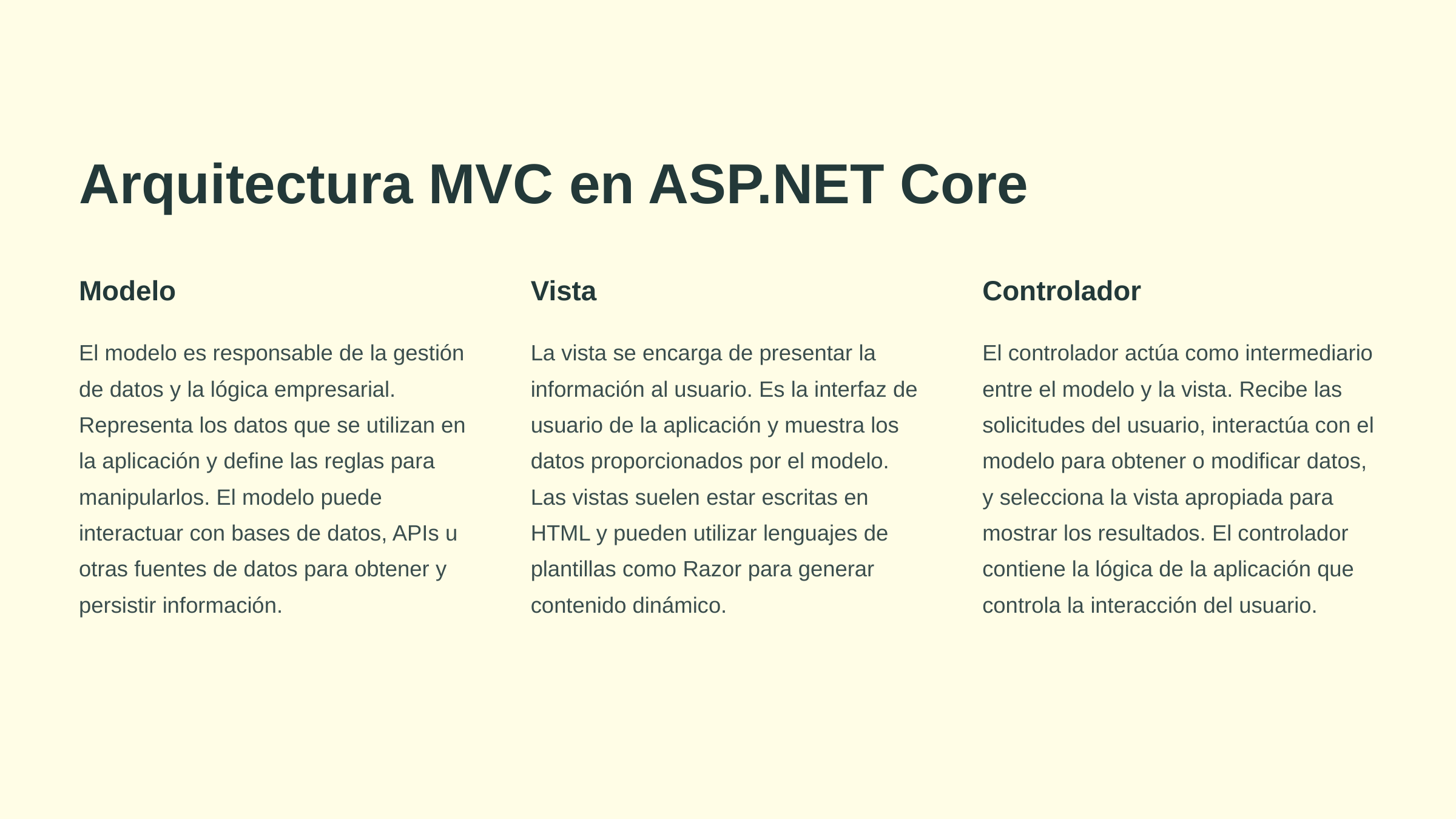

Arquitectura MVC en ASP.NET Core
Modelo
Vista
Controlador
El modelo es responsable de la gestión de datos y la lógica empresarial. Representa los datos que se utilizan en la aplicación y define las reglas para manipularlos. El modelo puede interactuar con bases de datos, APIs u otras fuentes de datos para obtener y persistir información.
La vista se encarga de presentar la información al usuario. Es la interfaz de usuario de la aplicación y muestra los datos proporcionados por el modelo. Las vistas suelen estar escritas en HTML y pueden utilizar lenguajes de plantillas como Razor para generar contenido dinámico.
El controlador actúa como intermediario entre el modelo y la vista. Recibe las solicitudes del usuario, interactúa con el modelo para obtener o modificar datos, y selecciona la vista apropiada para mostrar los resultados. El controlador contiene la lógica de la aplicación que controla la interacción del usuario.